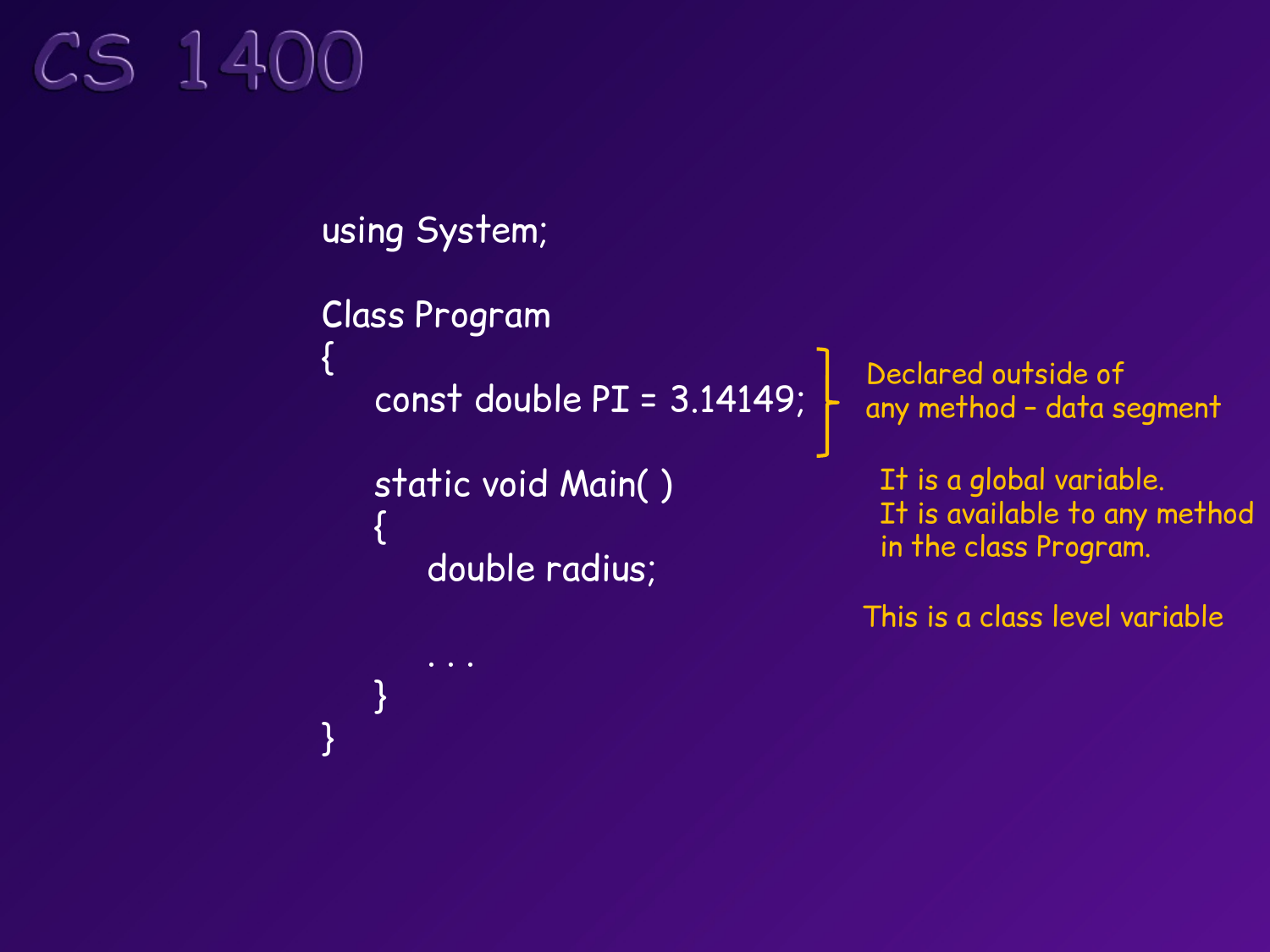

using System;

Class Program
{
     const double PI = 3.14149;

     static void Main( )
     {
          double radius;

          . . .
     }
}

Declared outside of
any method – data segment
It is a global variable.
It is available to any method
in the class Program.
This is a class level variable